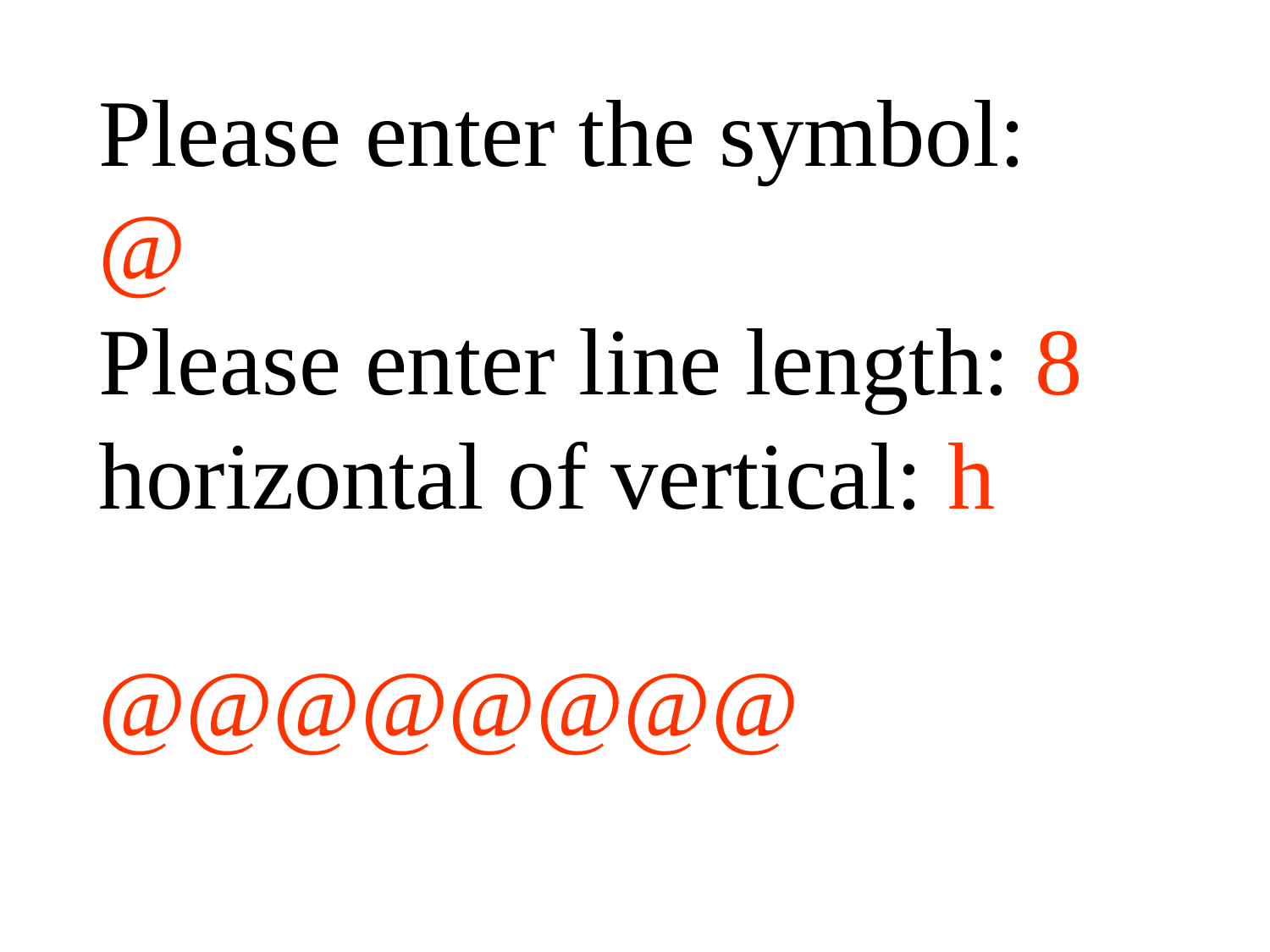

Please enter the symbol: @
Please enter line length: 8
horizontal of vertical: h

@@@@@@@@